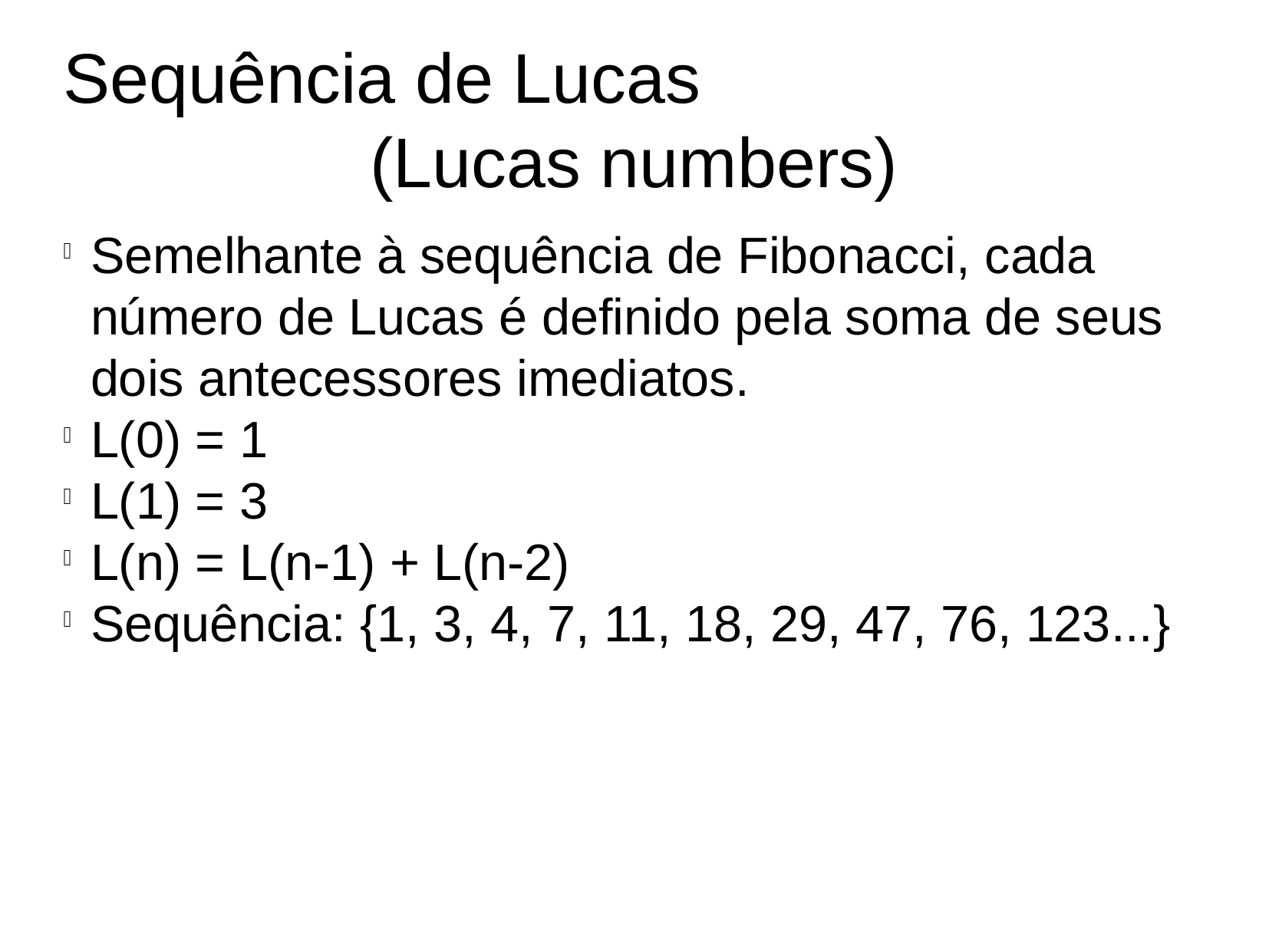

Sequência de Lucas
(Lucas numbers)
Semelhante à sequência de Fibonacci, cada número de Lucas é definido pela soma de seus dois antecessores imediatos.
L(0) = 1
L(1) = 3
L(n) = L(n-1) + L(n-2)
Sequência: {1, 3, 4, 7, 11, 18, 29, 47, 76, 123...}